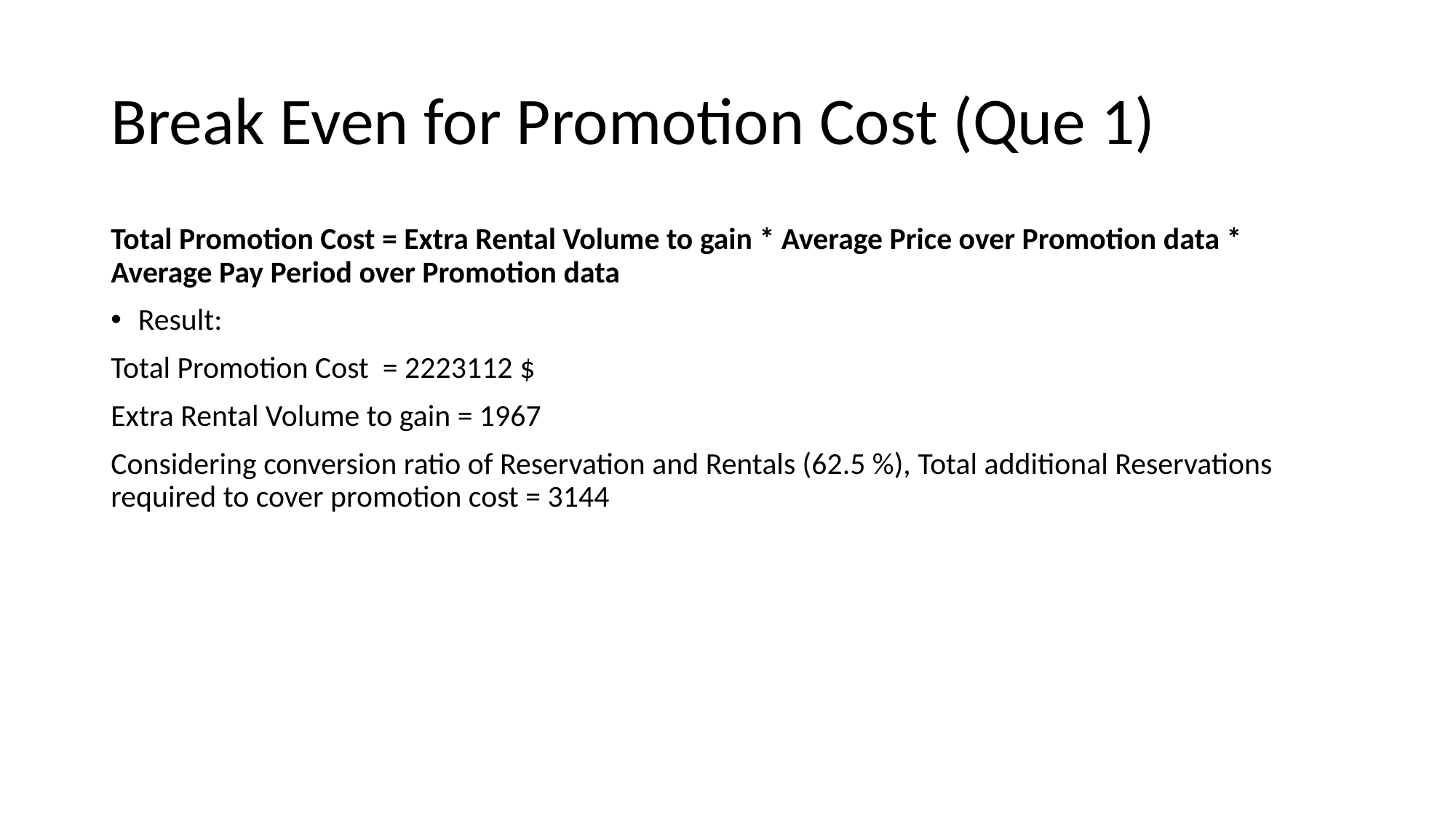

# Break Even for Promotion Cost (Que 1)
Total Promotion Cost = Extra Rental Volume to gain * Average Price over Promotion data * Average Pay Period over Promotion data
Result:
Total Promotion Cost  = 2223112 $
Extra Rental Volume to gain = 1967
Considering conversion ratio of Reservation and Rentals (62.5 %), Total additional Reservations required to cover promotion cost = 3144